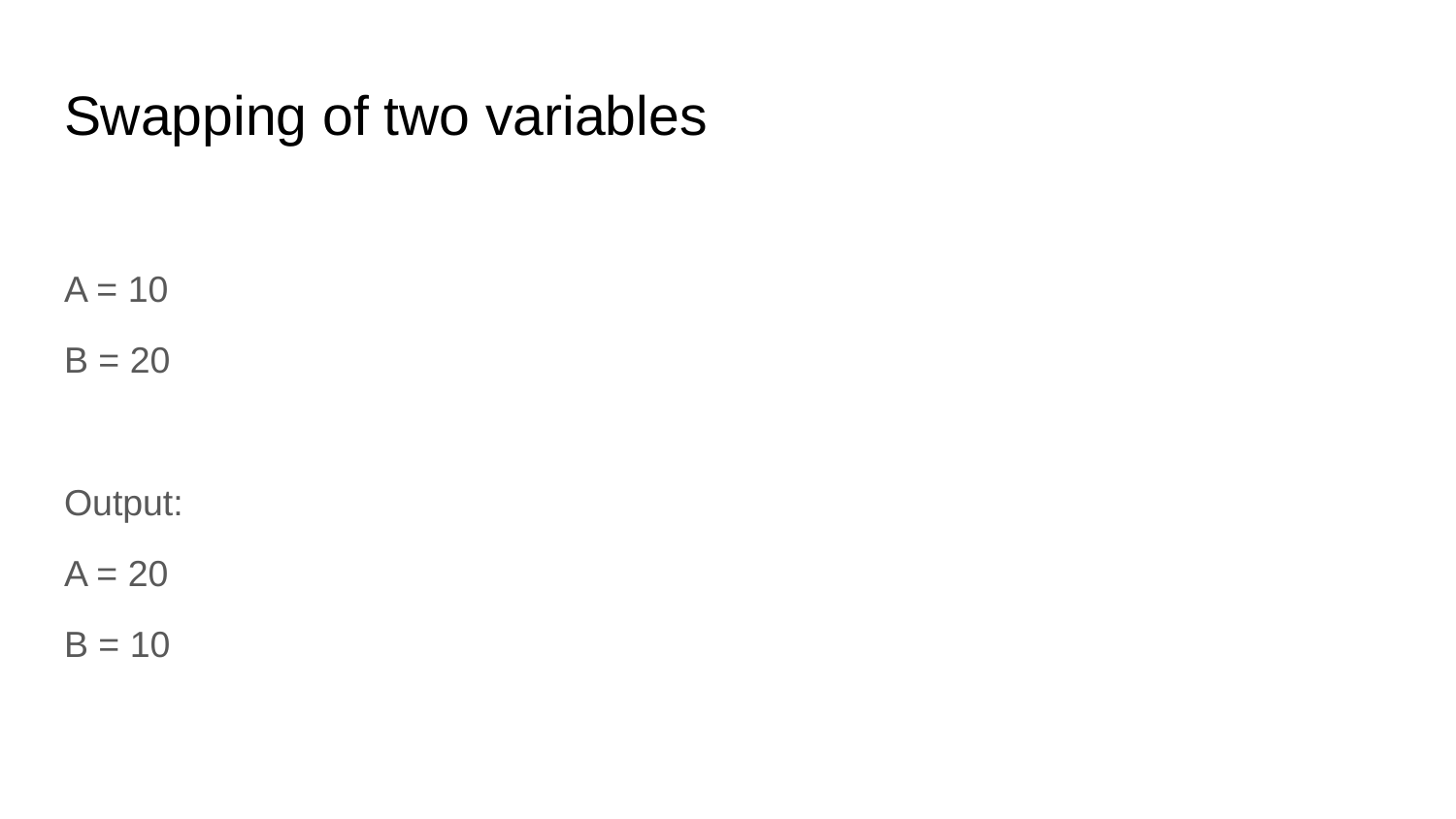

# Swapping of two variables

A = 10
B = 20

Output:
A = 20
B = 10